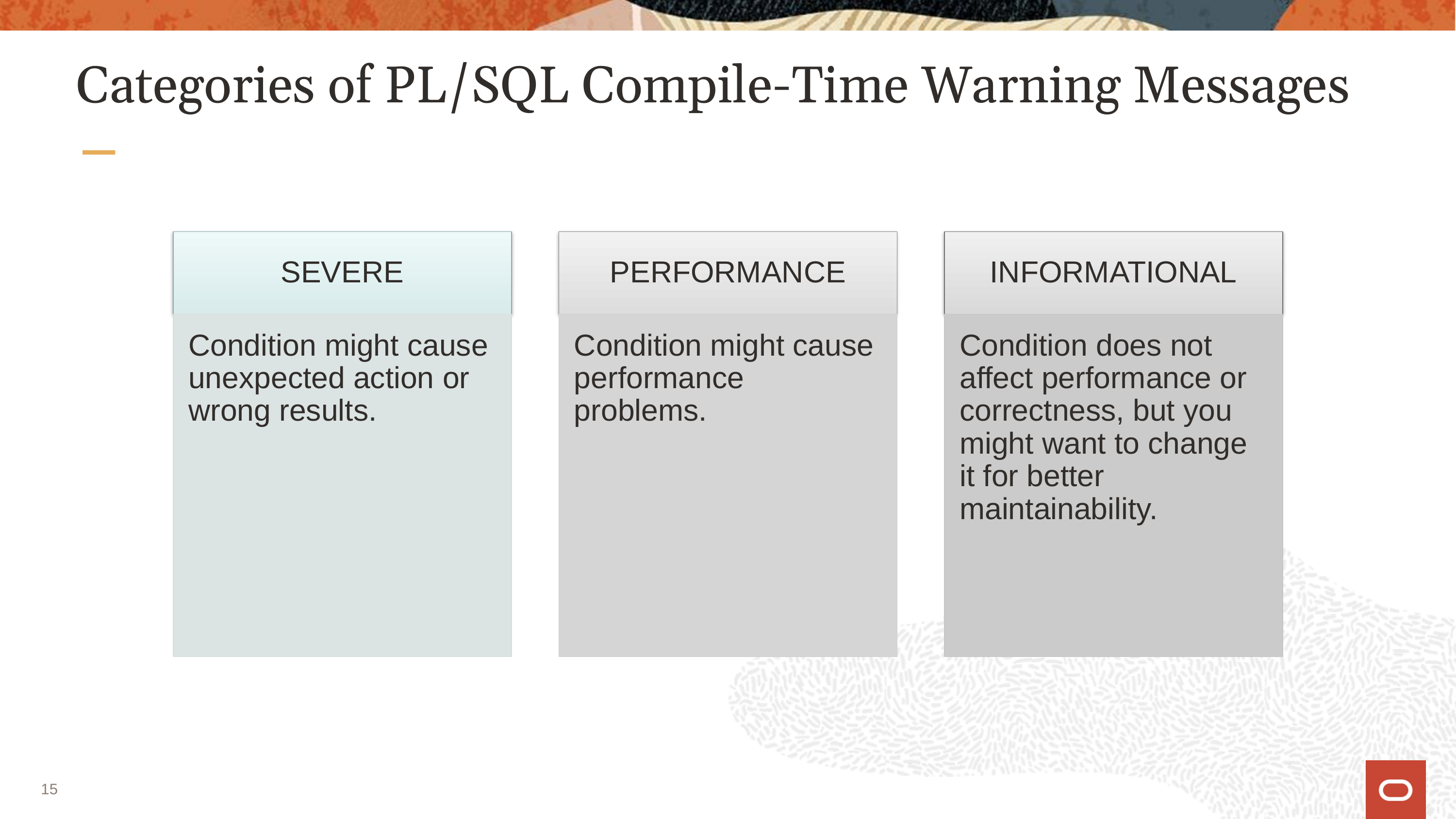

# Categories of PL/SQL Compile-Time Warning Messages
SEVERE
PERFORMANCE
INFORMATIONAL
Condition might cause unexpected action or wrong results.
Condition might cause performance problems.
Condition does not affect performance or correctness, but you might want to change it for better maintainability.